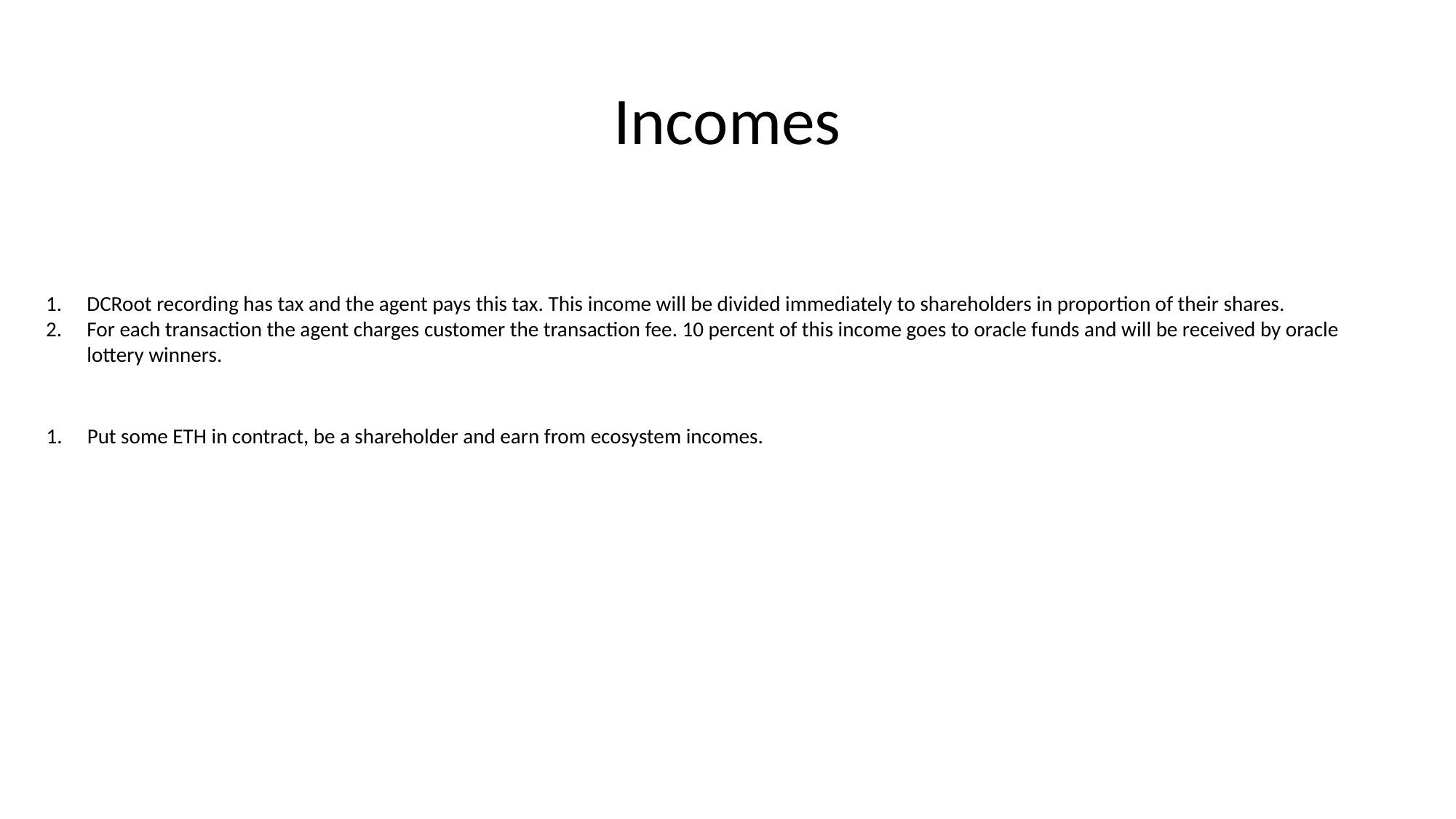

# Incomes
DCRoot recording has tax and the agent pays this tax. This income will be divided immediately to shareholders in proportion of their shares.
For each transaction the agent charges customer the transaction fee. 10 percent of this income goes to oracle funds and will be received by oracle lottery winners.

Put some ETH in contract, be a shareholder and earn from ecosystem incomes.